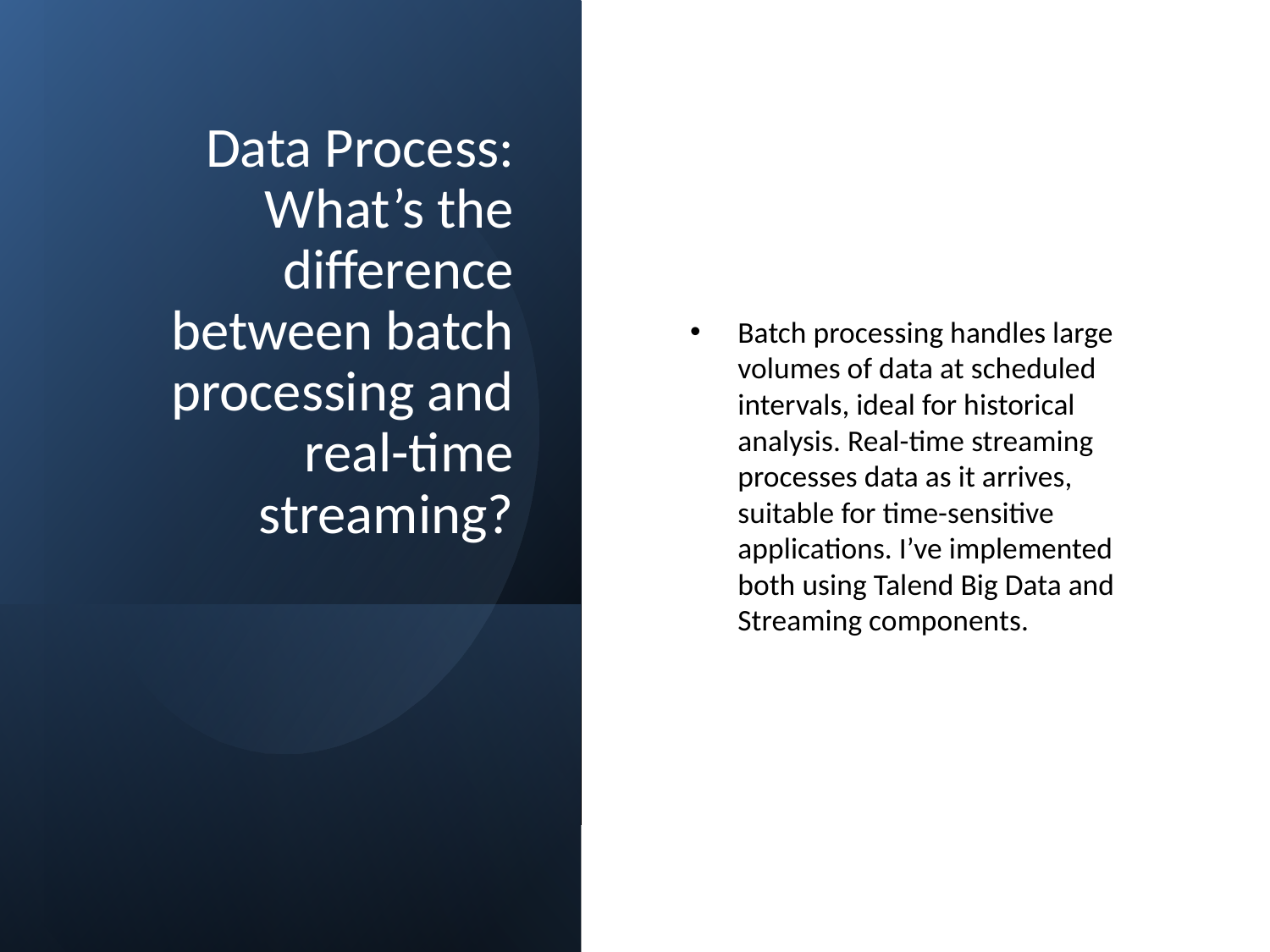

# Data Process: What’s the difference between batch processing and real-time streaming?
Batch processing handles large volumes of data at scheduled intervals, ideal for historical analysis. Real-time streaming processes data as it arrives, suitable for time-sensitive applications. I’ve implemented both using Talend Big Data and Streaming components.